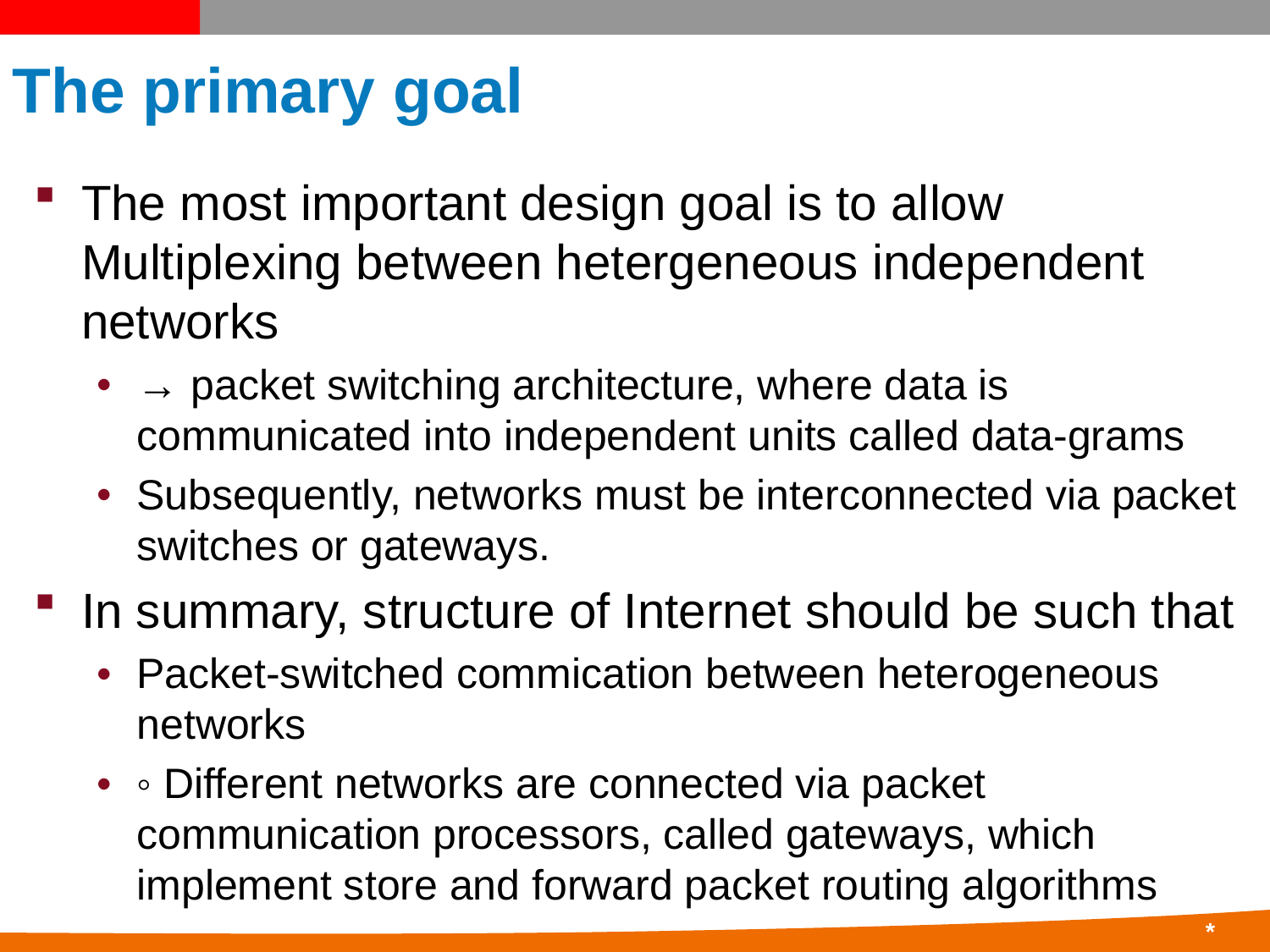

# The primary goal
The most important design goal is to allow Multiplexing between hetergeneous independent networks
→ packet switching architecture, where data is communicated into independent units called data-grams
Subsequently, networks must be interconnected via packet switches or gateways.
In summary, structure of Internet should be such that
Packet-switched commication between heterogeneous networks
◦ Different networks are connected via packet communication processors, called gateways, which implement store and forward packet routing algorithms